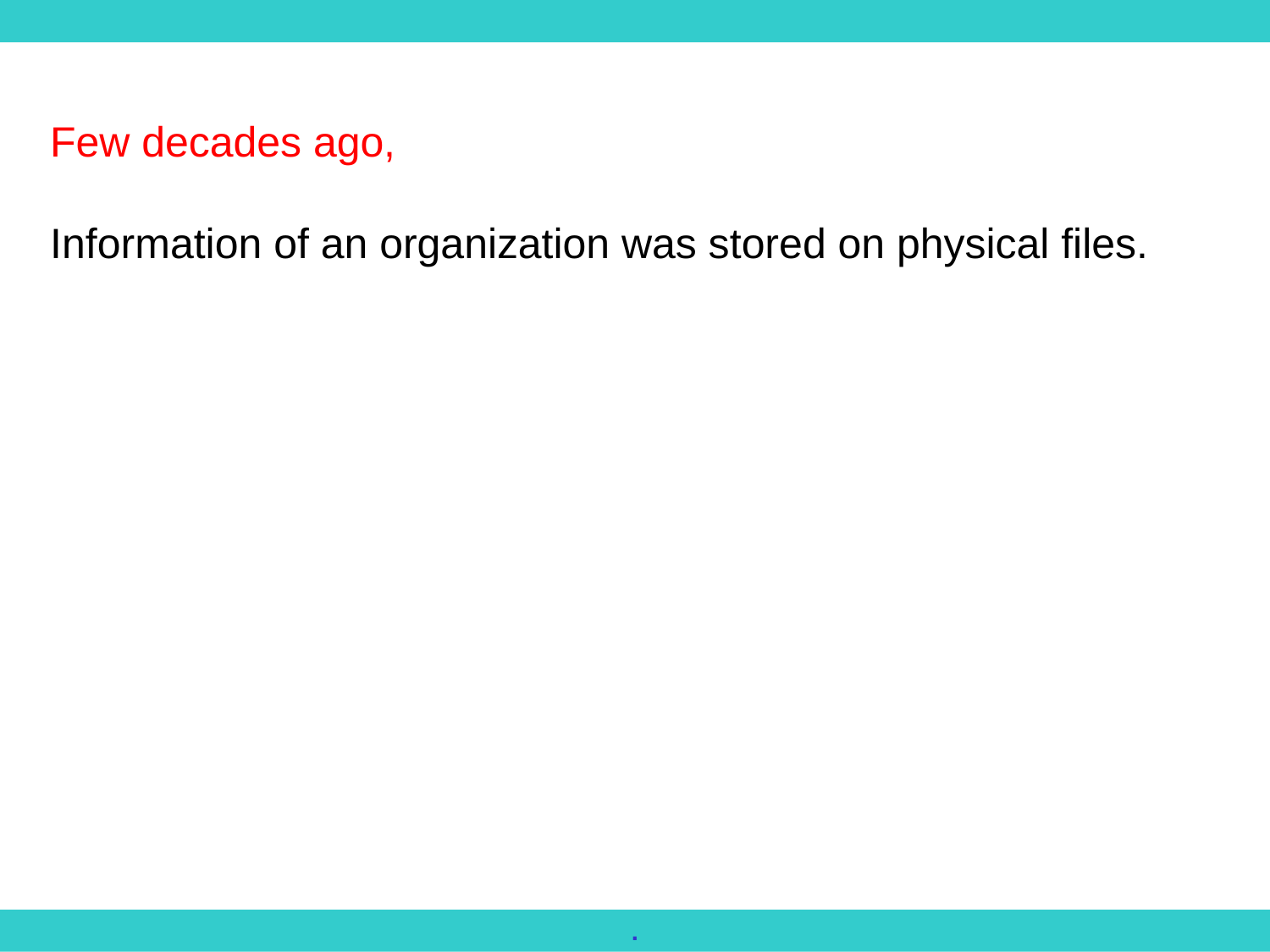

Few decades ago,

Information of an organization was stored on physical files.
.